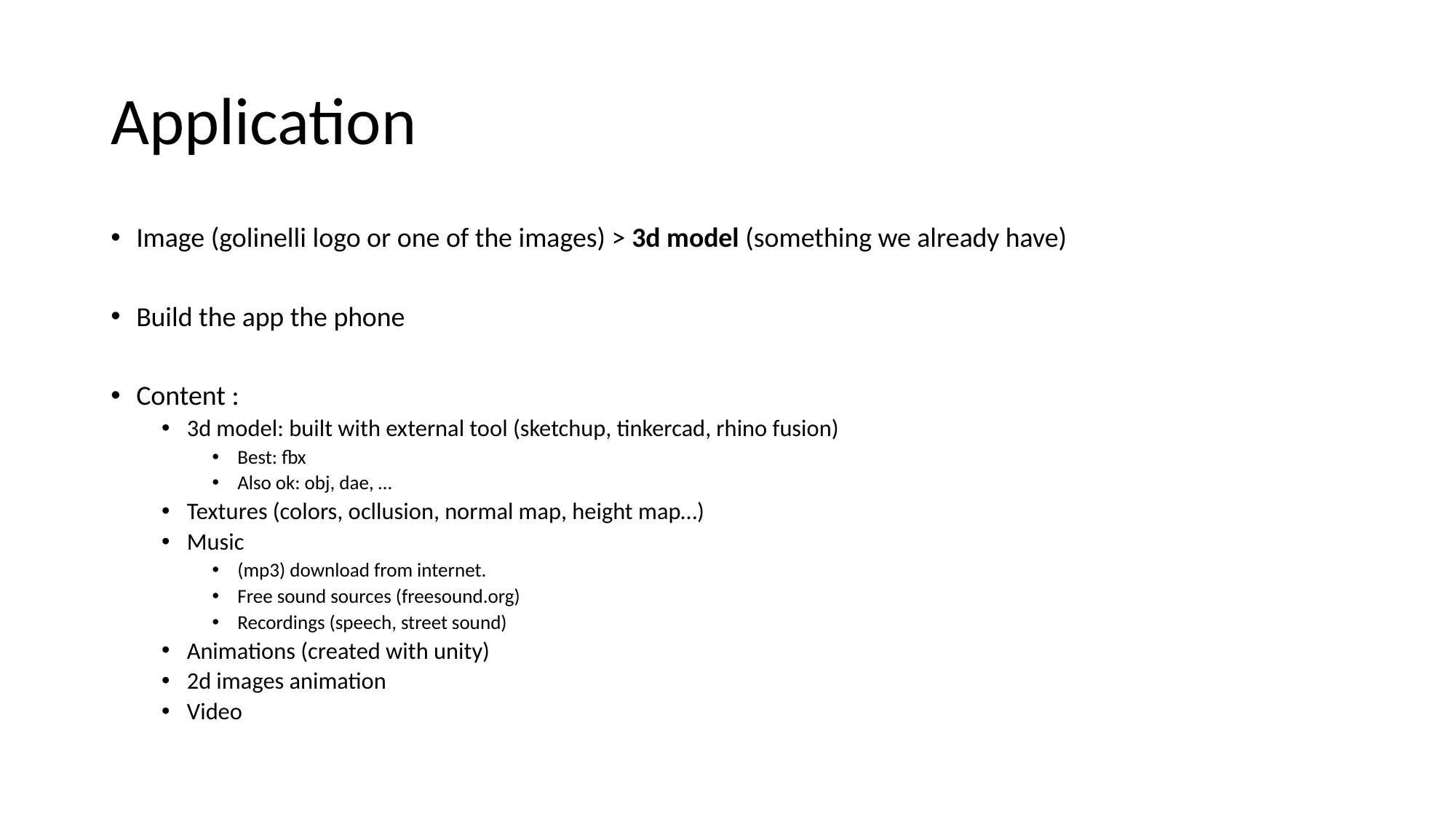

# Application
Image (golinelli logo or one of the images) > 3d model (something we already have)

Build the app the phone

Content :
3d model: built with external tool (sketchup, tinkercad, rhino fusion)
Best: fbx
Also ok: obj, dae, …
Textures (colors, ocllusion, normal map, height map…)
Music
(mp3) download from internet.
Free sound sources (freesound.org)
Recordings (speech, street sound)
Animations (created with unity)
2d images animation
Video